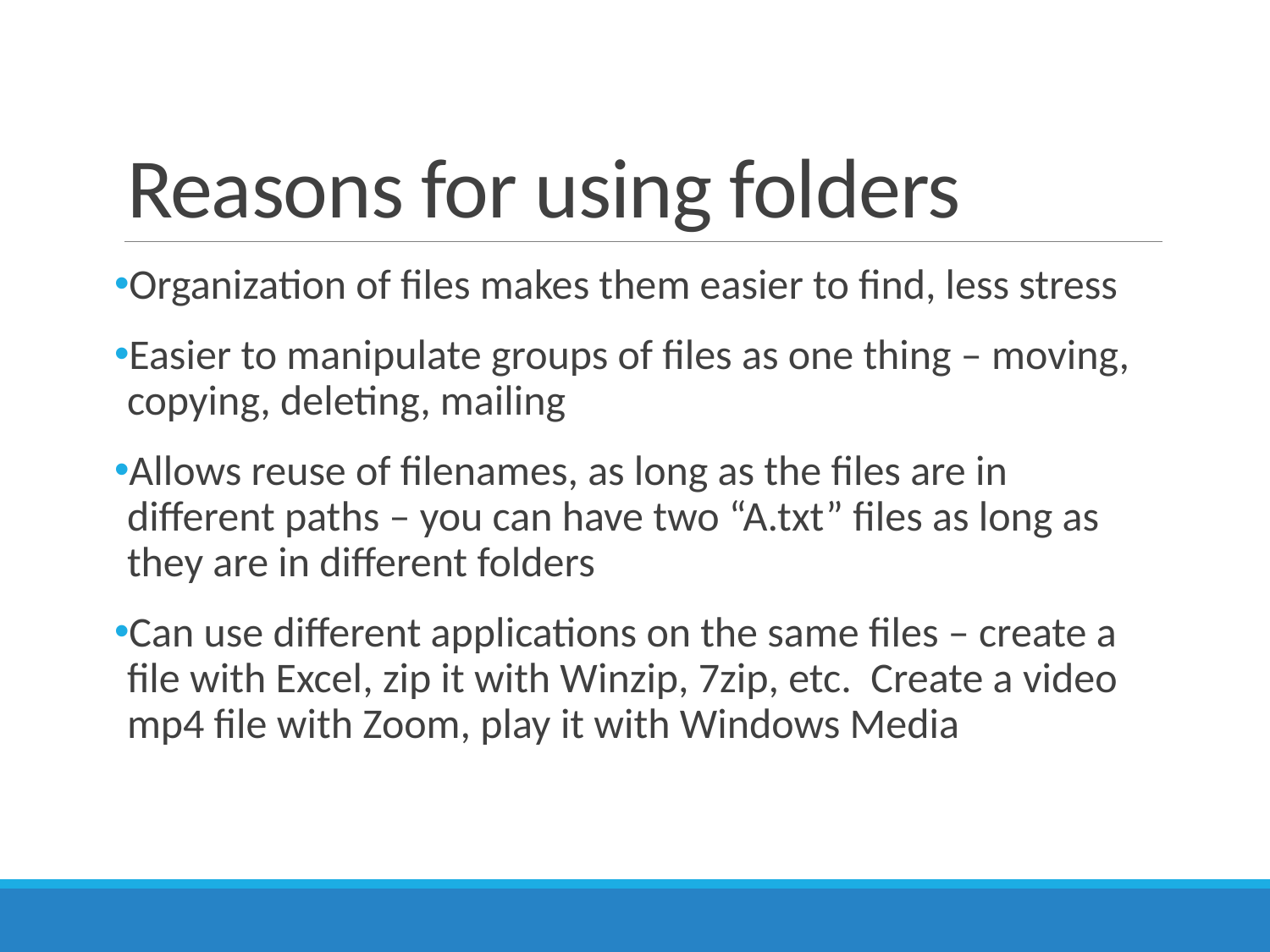

# Reasons for using folders
Organization of files makes them easier to find, less stress
Easier to manipulate groups of files as one thing – moving, copying, deleting, mailing
Allows reuse of filenames, as long as the files are in different paths – you can have two “A.txt” files as long as they are in different folders
Can use different applications on the same files – create a file with Excel, zip it with Winzip, 7zip, etc.  Create a video mp4 file with Zoom, play it with Windows Media